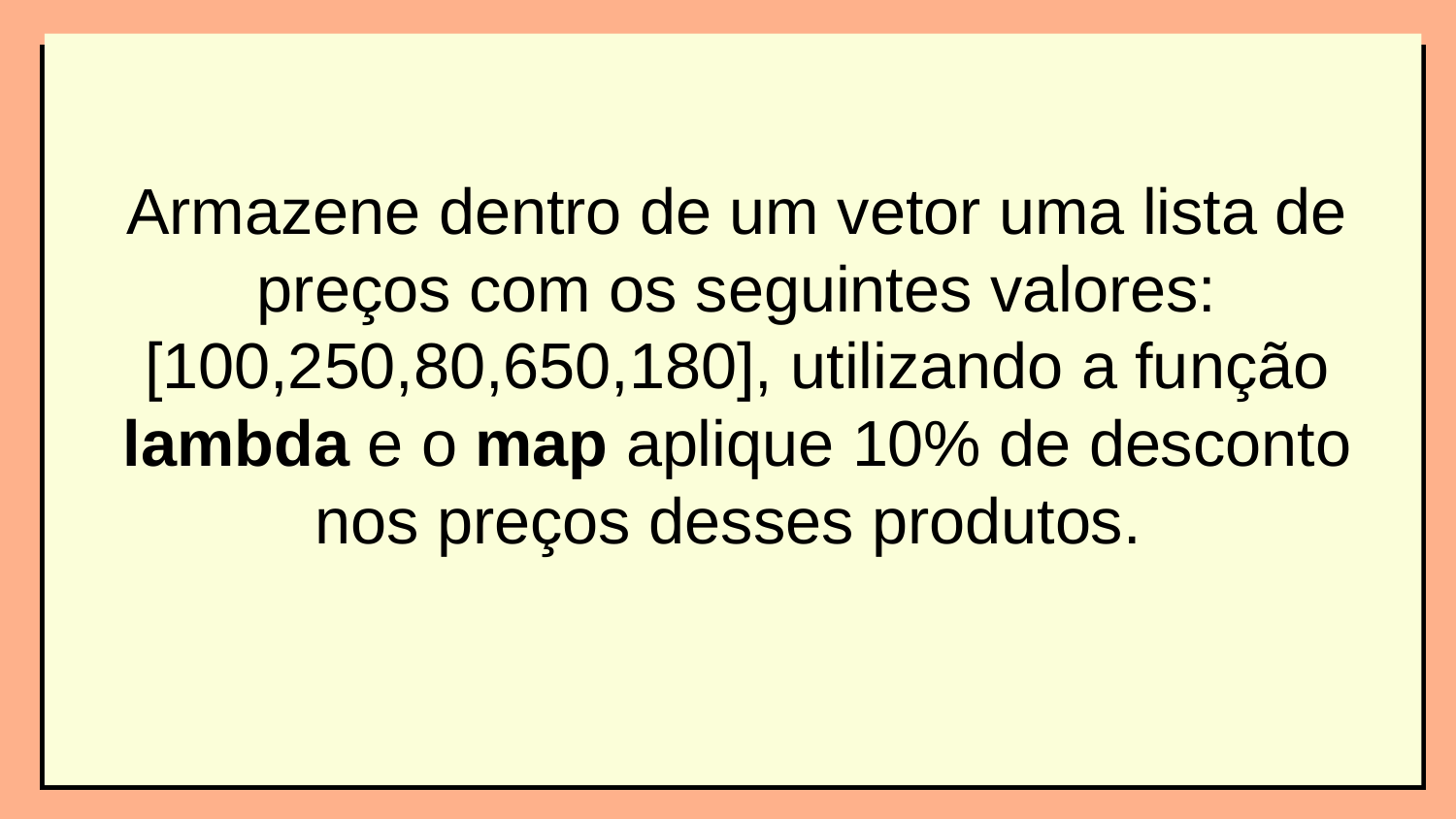

Armazene dentro de um vetor uma lista de preços com os seguintes valores: [100,250,80,650,180], utilizando a função lambda e o map aplique 10% de desconto nos preços desses produtos.